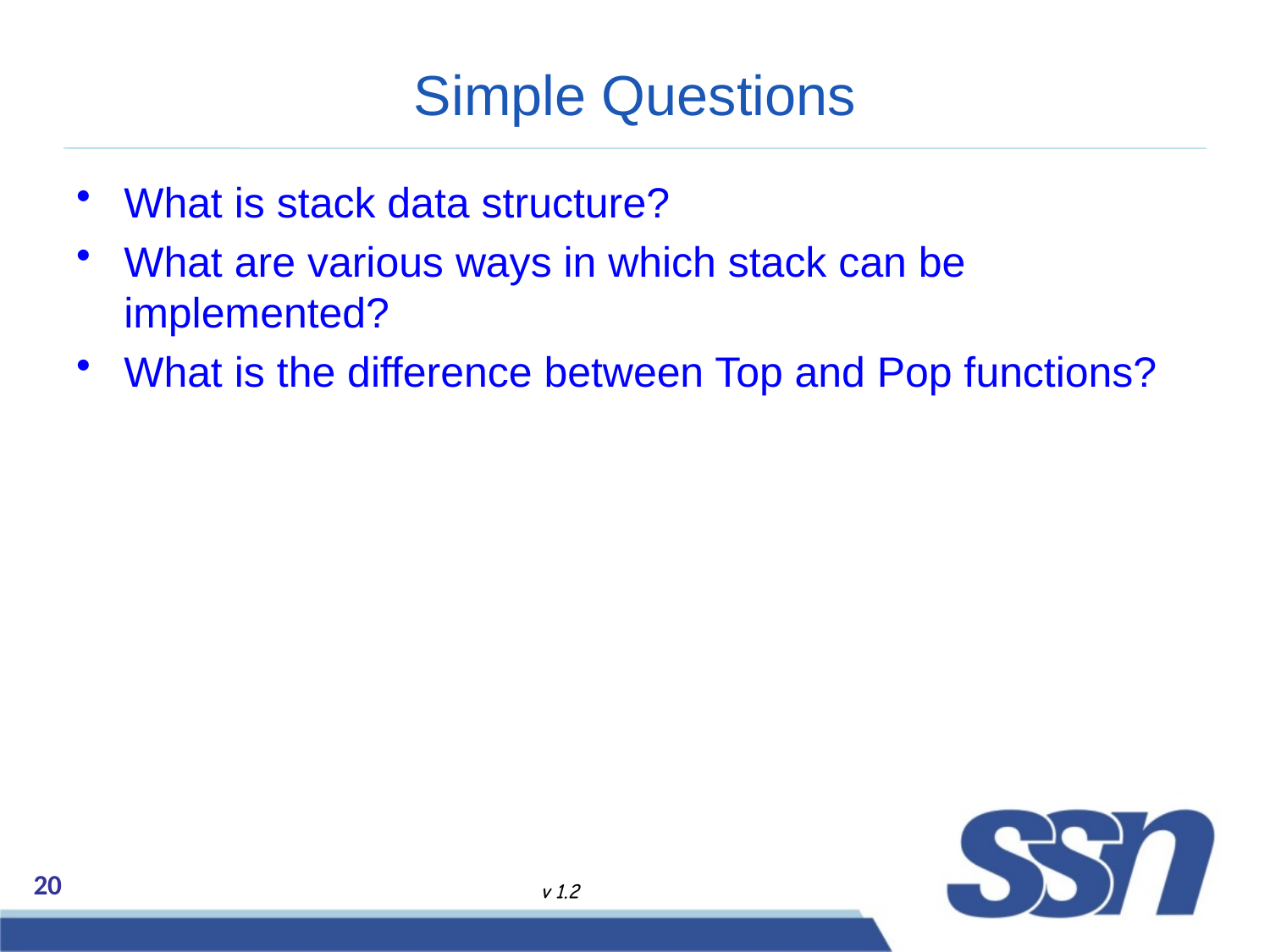

# Simple Questions
What is stack data structure?
What are various ways in which stack can be implemented?
What is the difference between Top and Pop functions?